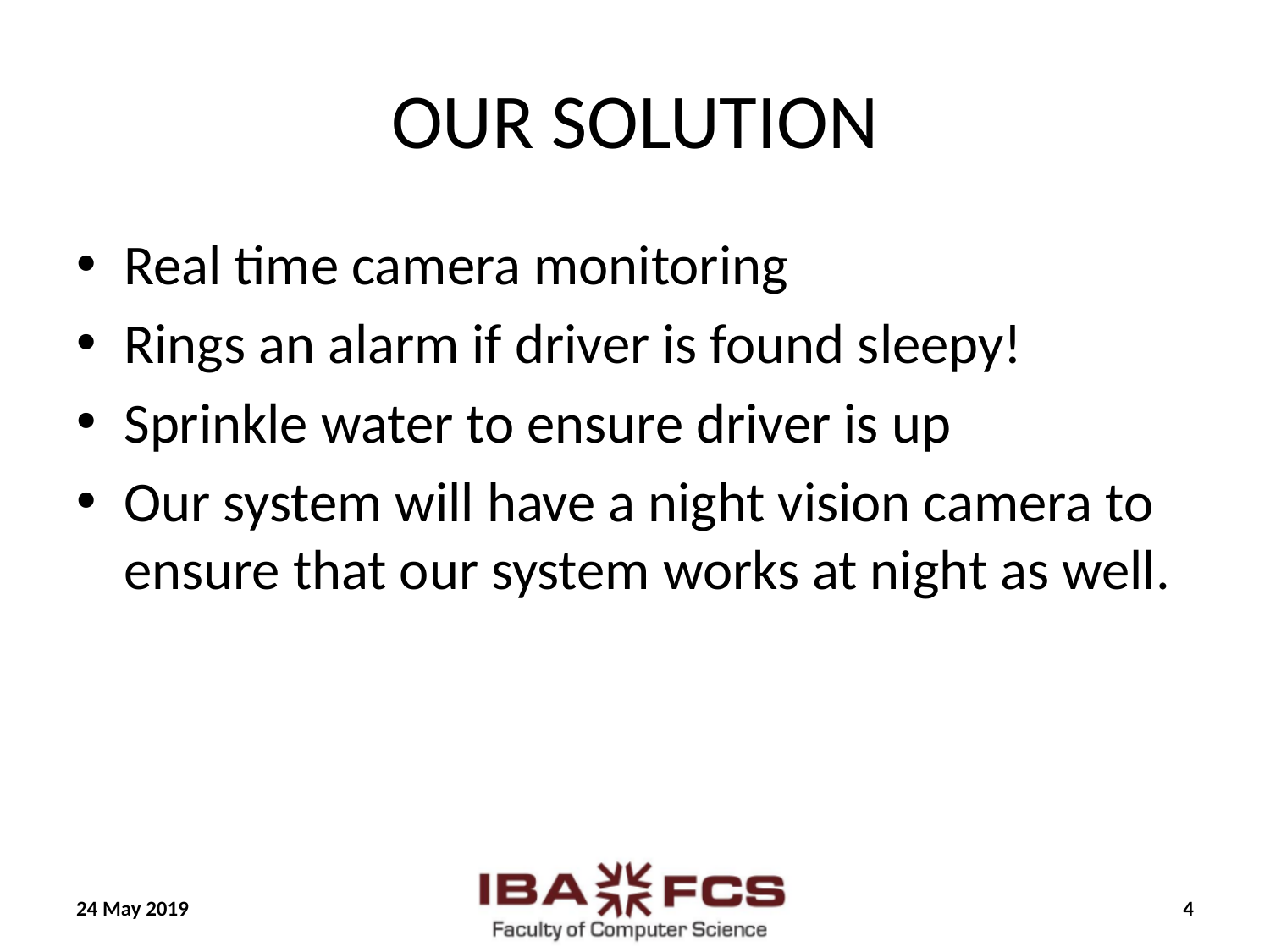

# OUR SOLUTION
Real time camera monitoring
Rings an alarm if driver is found sleepy!
Sprinkle water to ensure driver is up
Our system will have a night vision camera to ensure that our system works at night as well.

24 May 2019
4